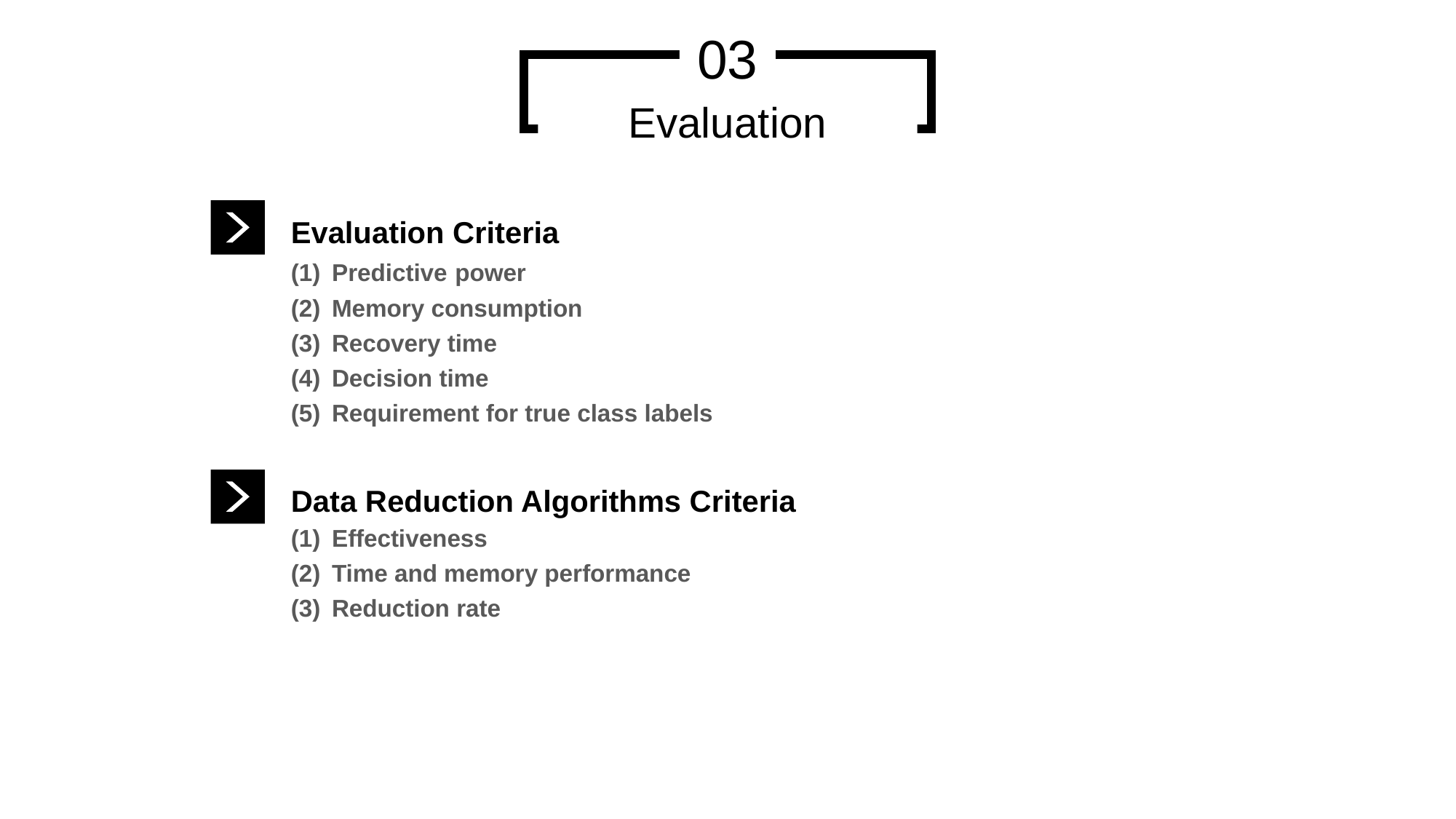

03

Evaluation
Evaluation Criteria
Predictive power
Memory consumption
Recovery time
Decision time
Requirement for true class labels

Data Reduction Algorithms Criteria
Effectiveness
Time and memory performance
Reduction rate